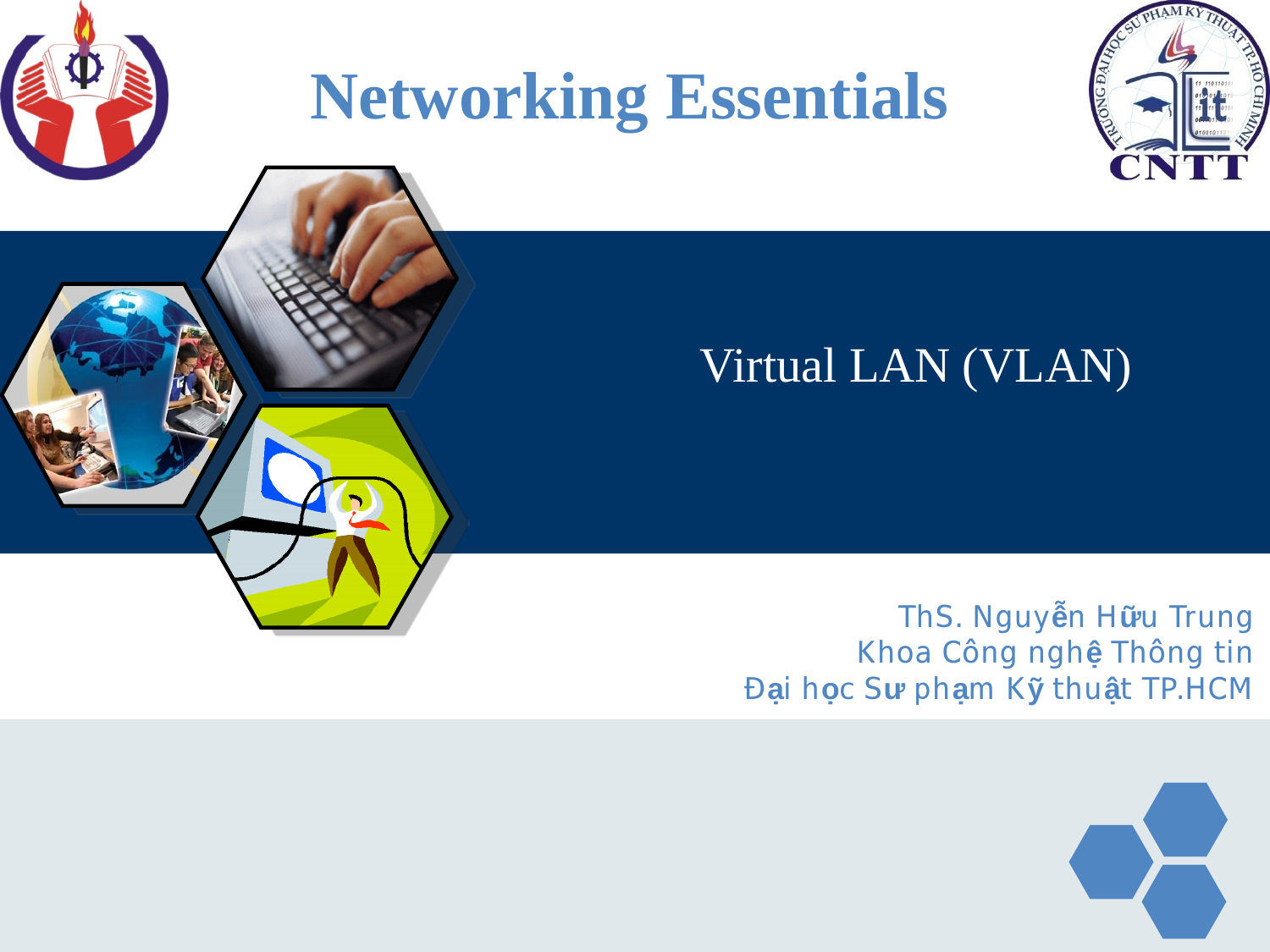

Virtual LAN (VLAN)
ThS. Nguyễn Hữu Trung
Khoa Công nghệ Thông tin
Đại học Sư phạm Kỹ thuật TP.HCM